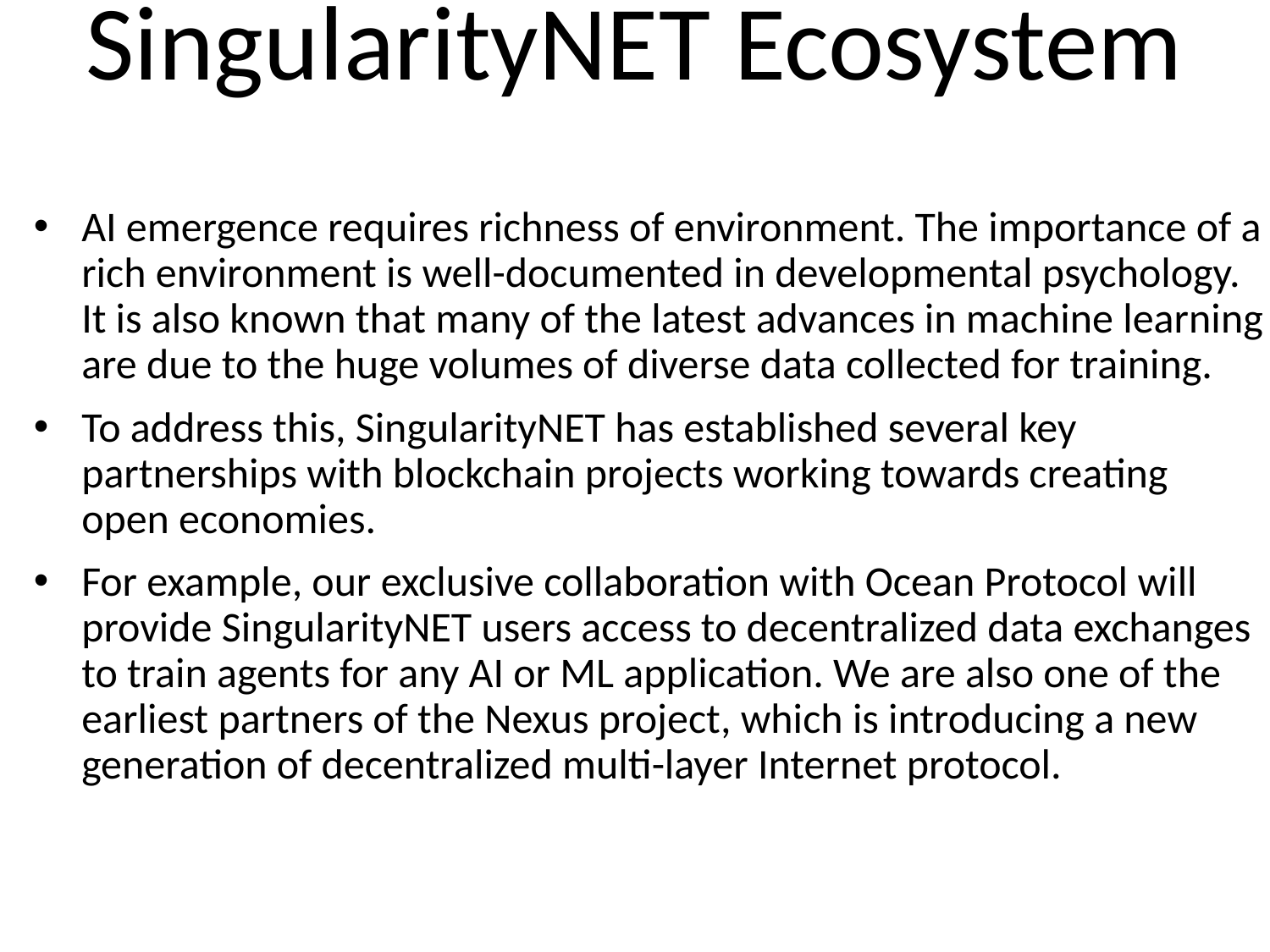

# SingularityNET Ecosystem
AI emergence requires richness of environment. The importance of a rich environment is well-documented in developmental psychology. It is also known that many of the latest advances in machine learning are due to the huge volumes of diverse data collected for training.
To address this, SingularityNET has established several key partnerships with blockchain projects working towards creating open economies.
For example, our exclusive collaboration with Ocean Protocol will provide SingularityNET users access to decentralized data exchanges to train agents for any AI or ML application. We are also one of the earliest partners of the Nexus project, which is introducing a new generation of decentralized multi-layer Internet protocol.